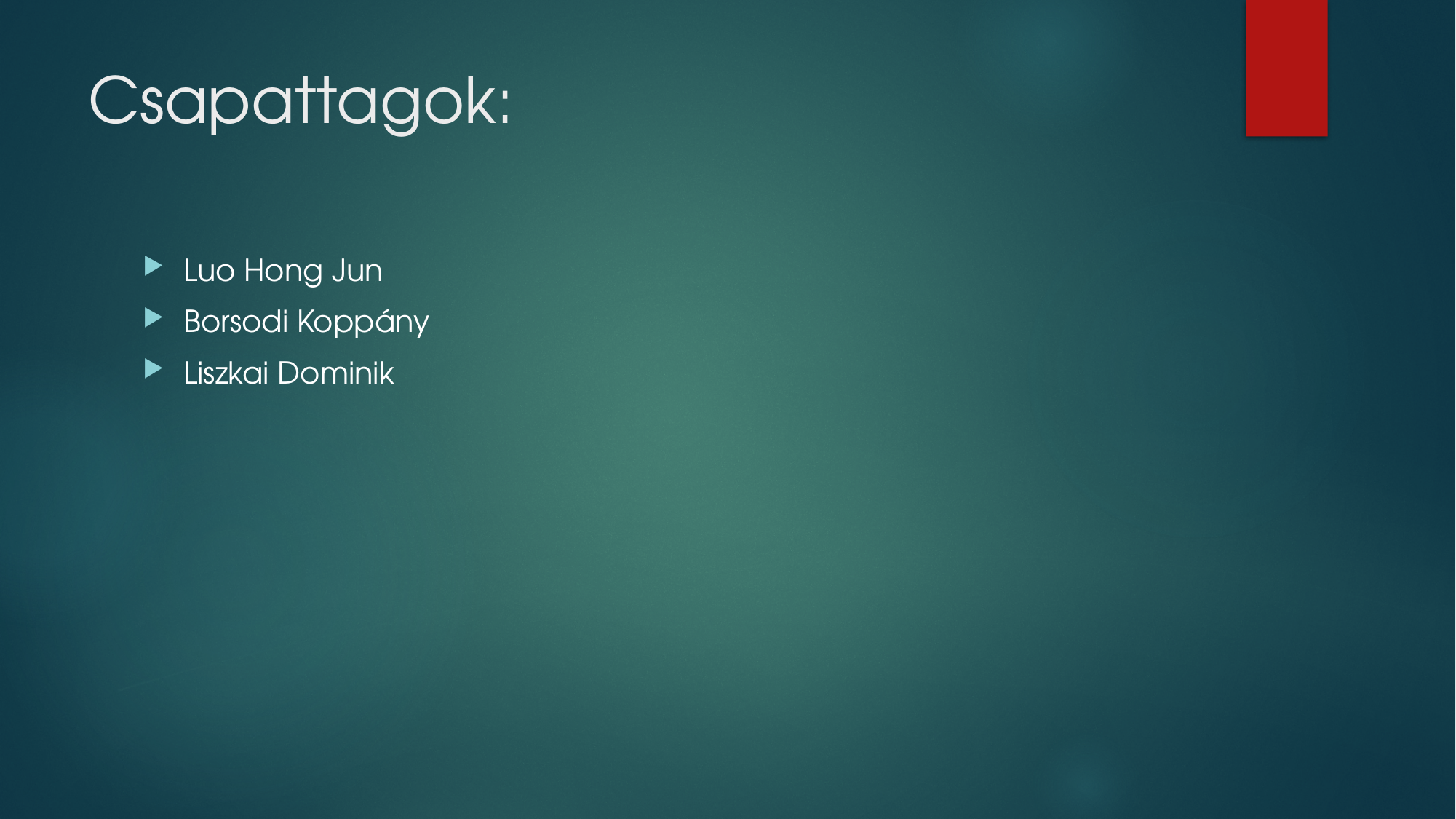

# Csapattagok:
Luo Hong Jun
Borsodi Koppány
Liszkai Dominik